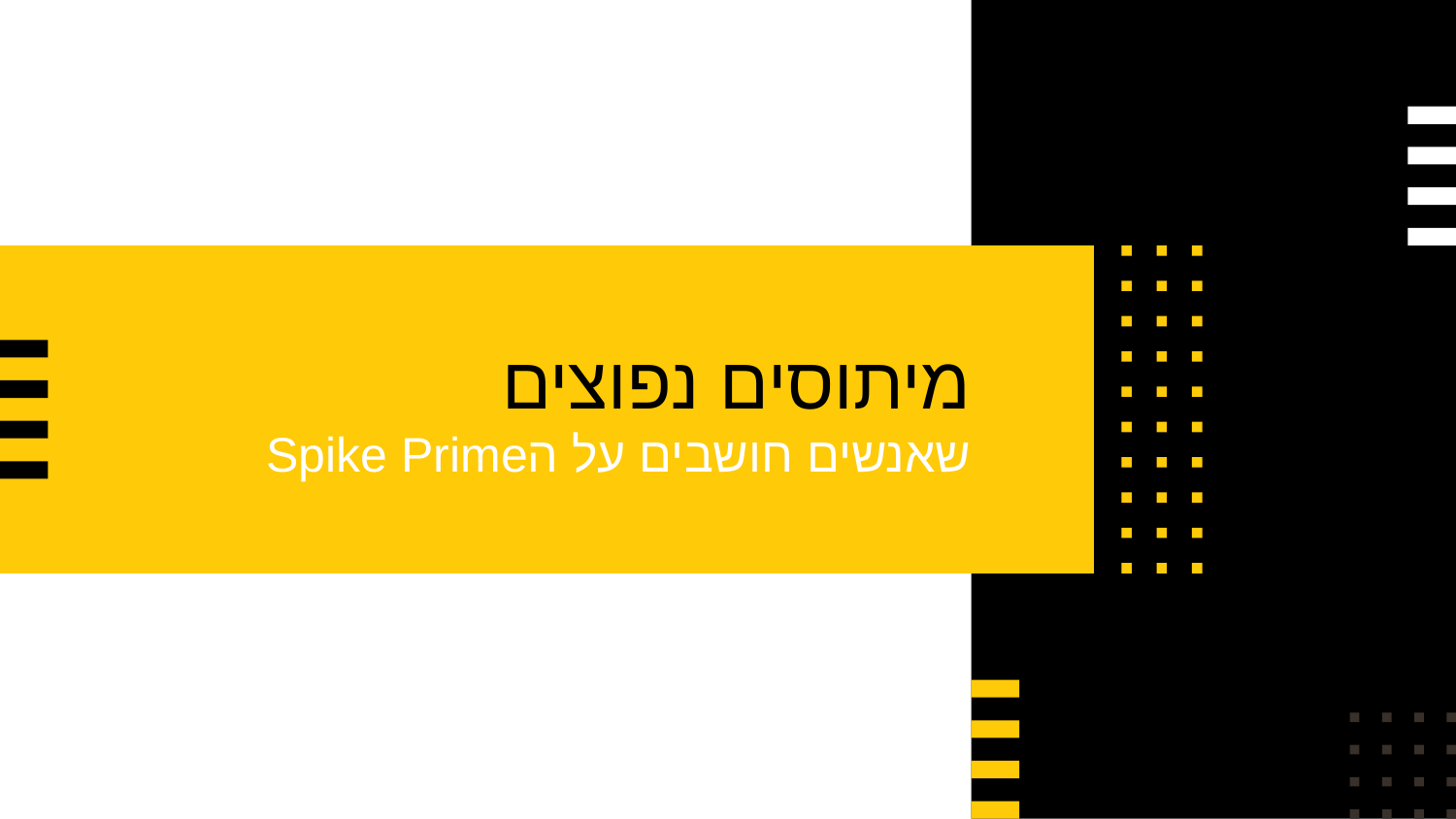

# מיתוסים נפוצים
שאנשים חושבים על הSpike Prime